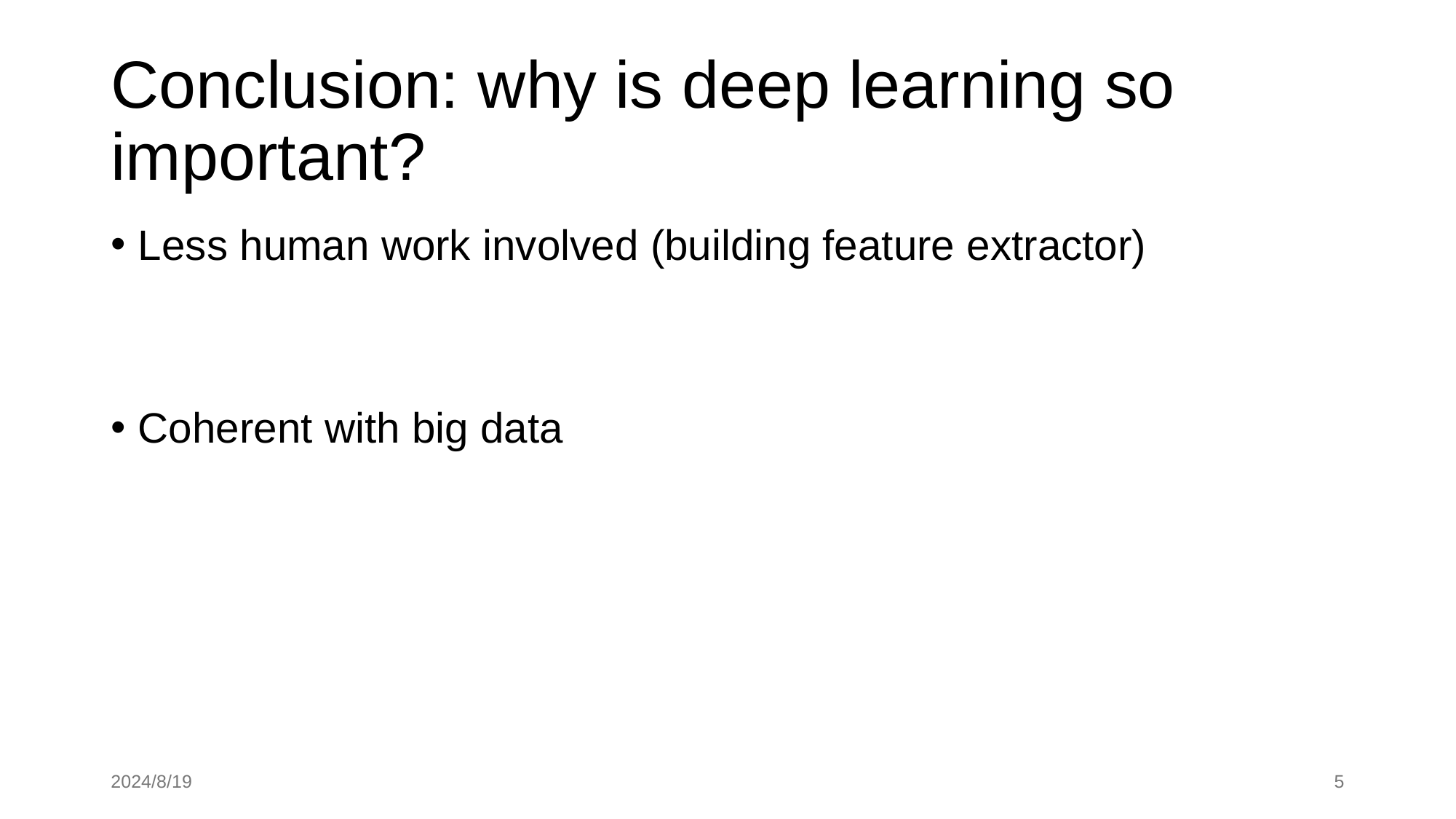

# Conclusion: why is deep learning so important?
Less human work involved (building feature extractor)

Coherent with big data
2024/8/19
5